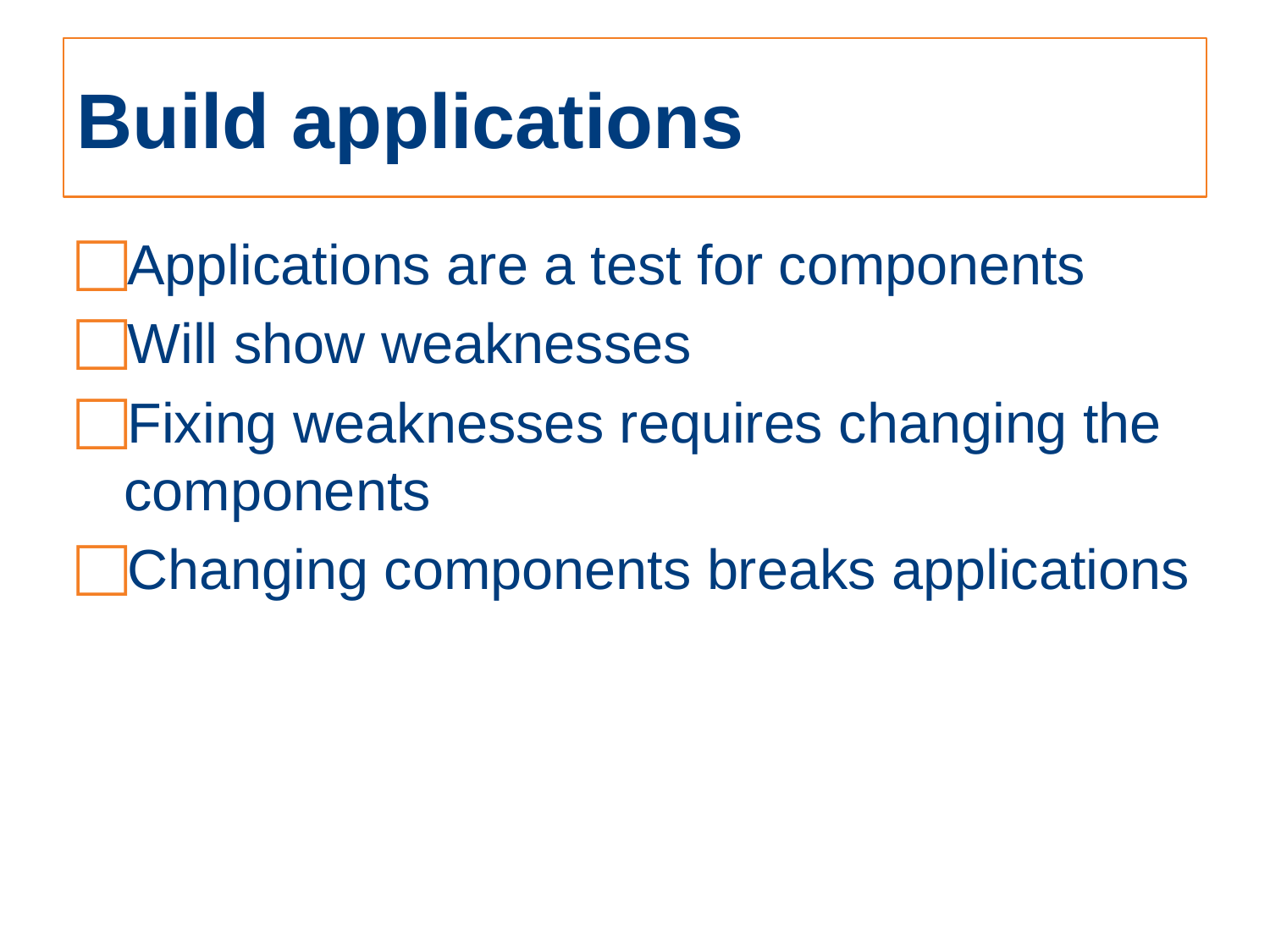

# Build applications
Applications are a test for components
Will show weaknesses
Fixing weaknesses requires changing the components
Changing components breaks applications